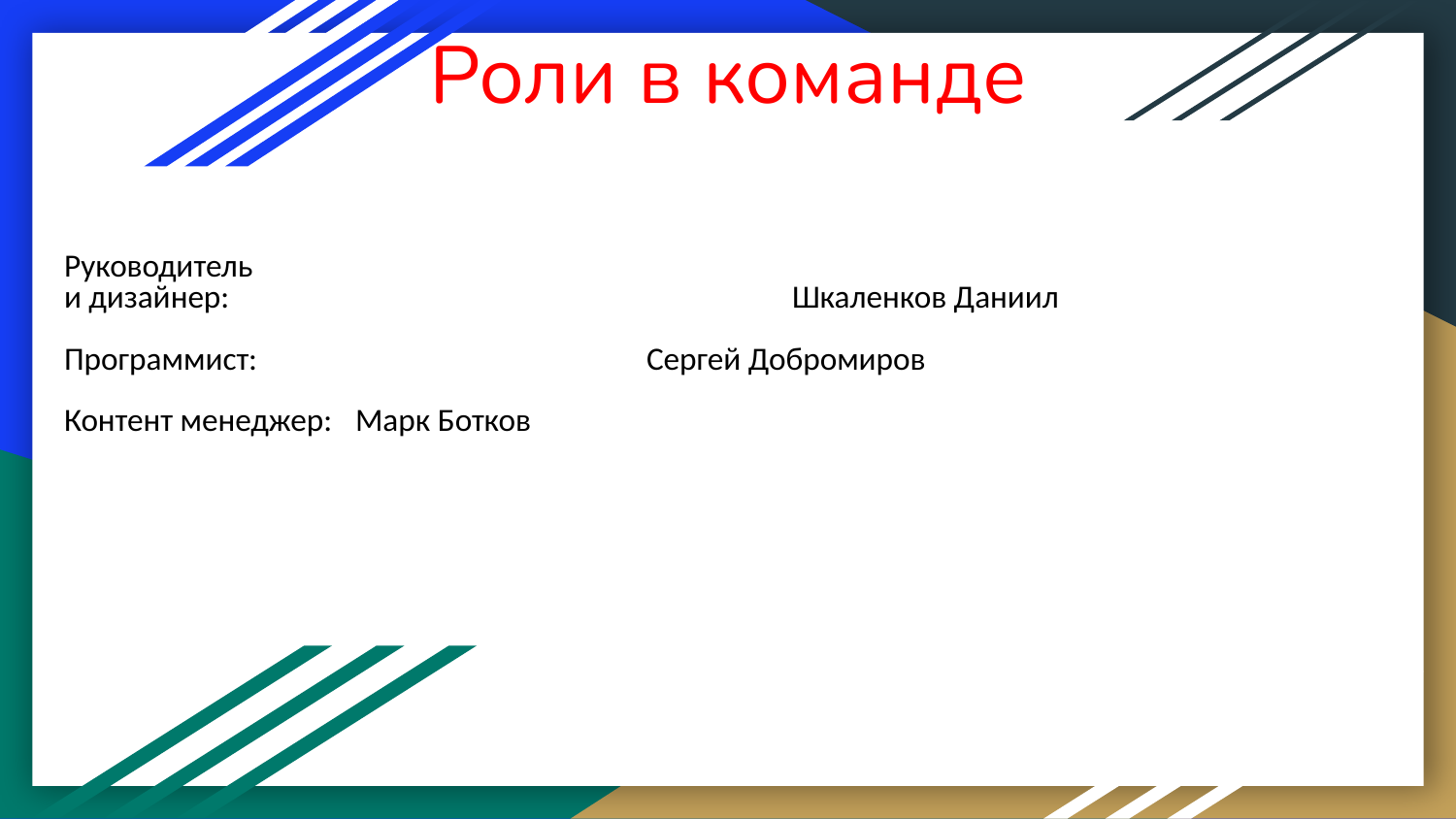

# Роли в команде
Руководитель
и дизайнер: 				Шкаленков Даниил

Программист: 			Сергей Добромиров

Контент менеджер: 	Марк Ботков